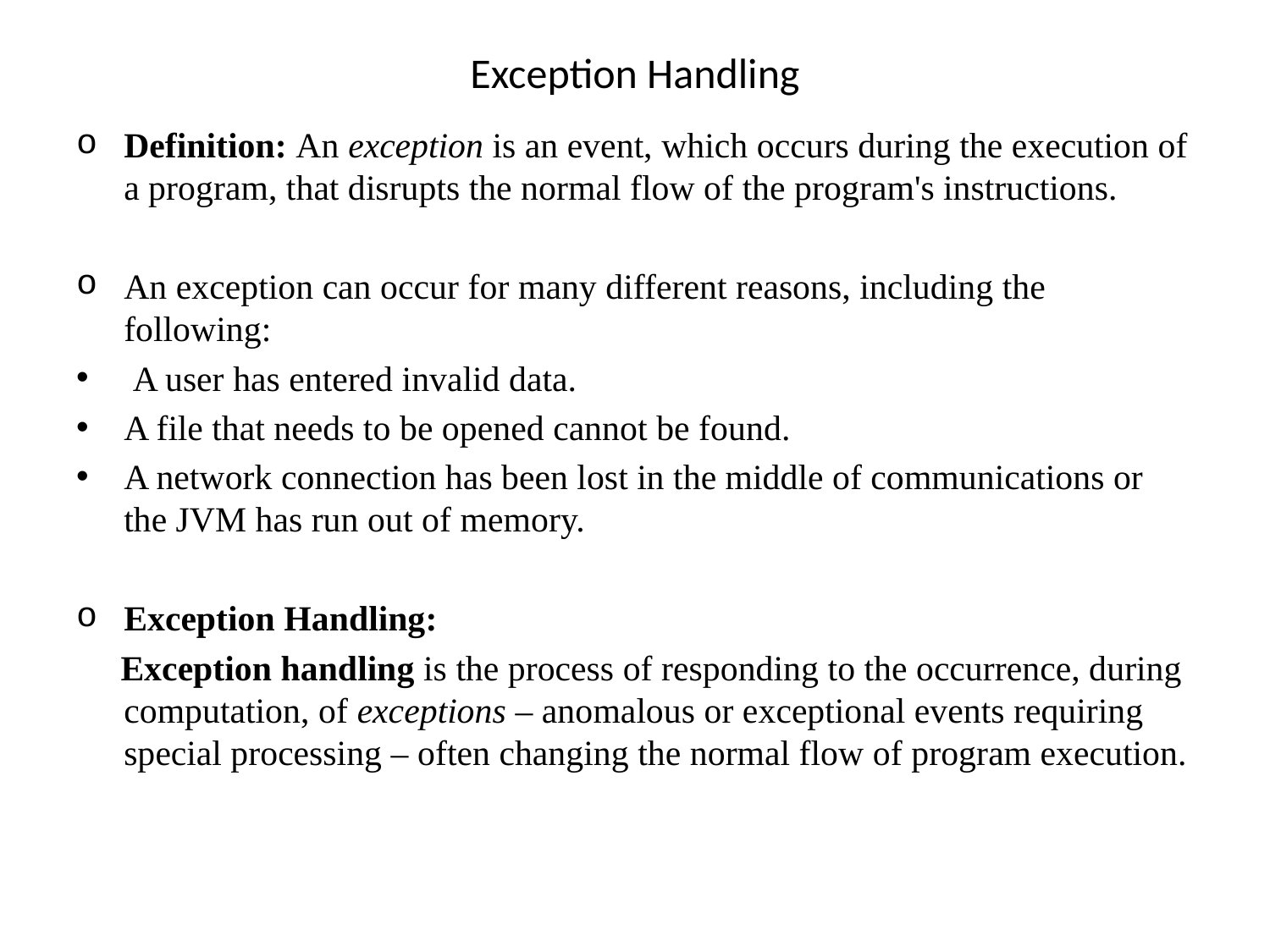

# Exception Handling
Definition: An exception is an event, which occurs during the execution of a program, that disrupts the normal flow of the program's instructions.

An exception can occur for many different reasons, including the following:
 A user has entered invalid data.
A file that needs to be opened cannot be found.
A network connection has been lost in the middle of communications or the JVM has run out of memory.

Exception Handling:
     Exception handling is the process of responding to the occurrence, during computation, of exceptions – anomalous or exceptional events requiring special processing – often changing the normal flow of program execution.